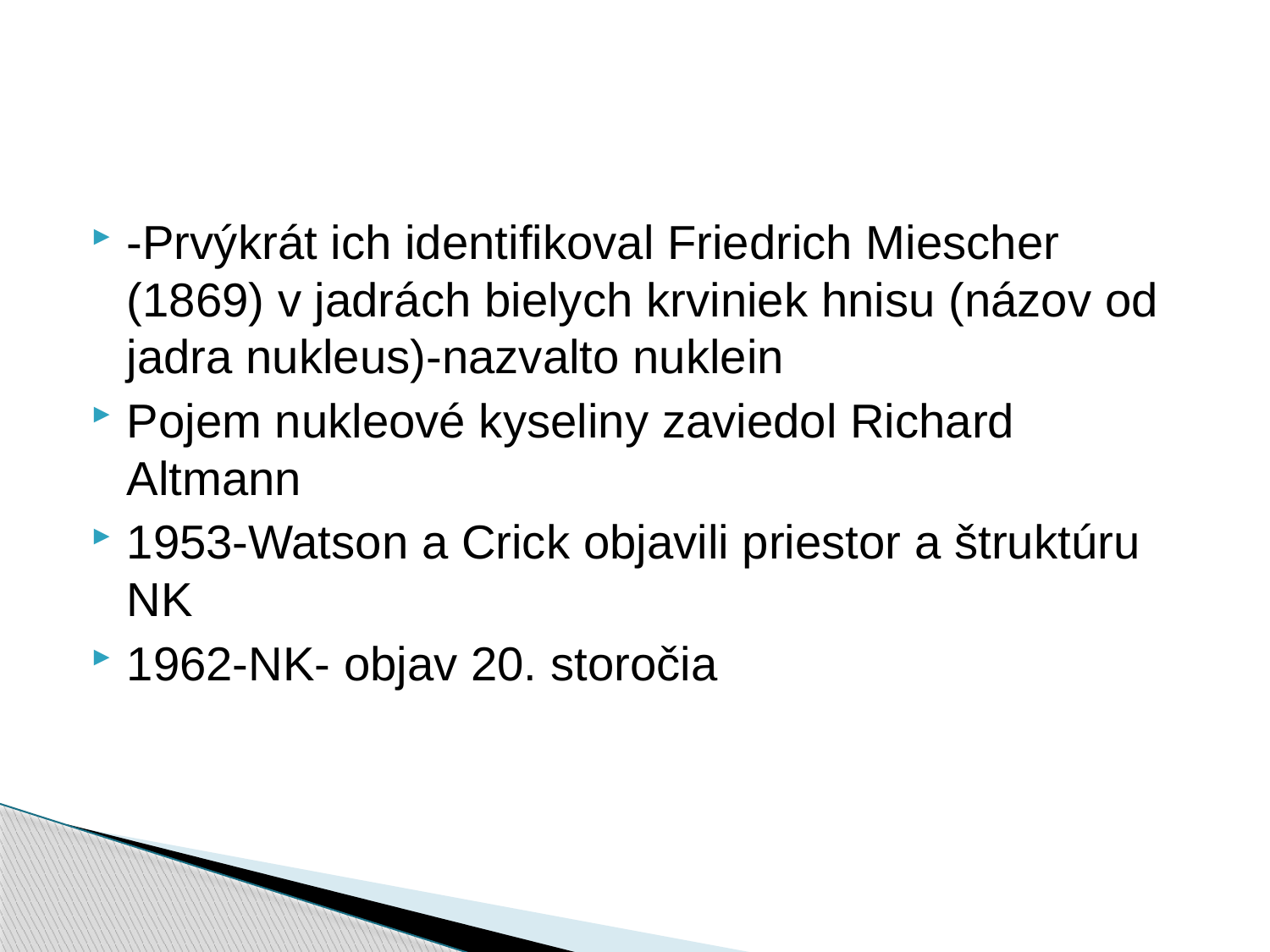

#
-Prvýkrát ich identifikoval Friedrich Miescher (1869) v jadrách bielych krviniek hnisu (názov od jadra nukleus)-nazvalto nuklein
Pojem nukleové kyseliny zaviedol Richard Altmann
1953-Watson a Crick objavili priestor a štruktúru NK
1962-NK- objav 20. storočia